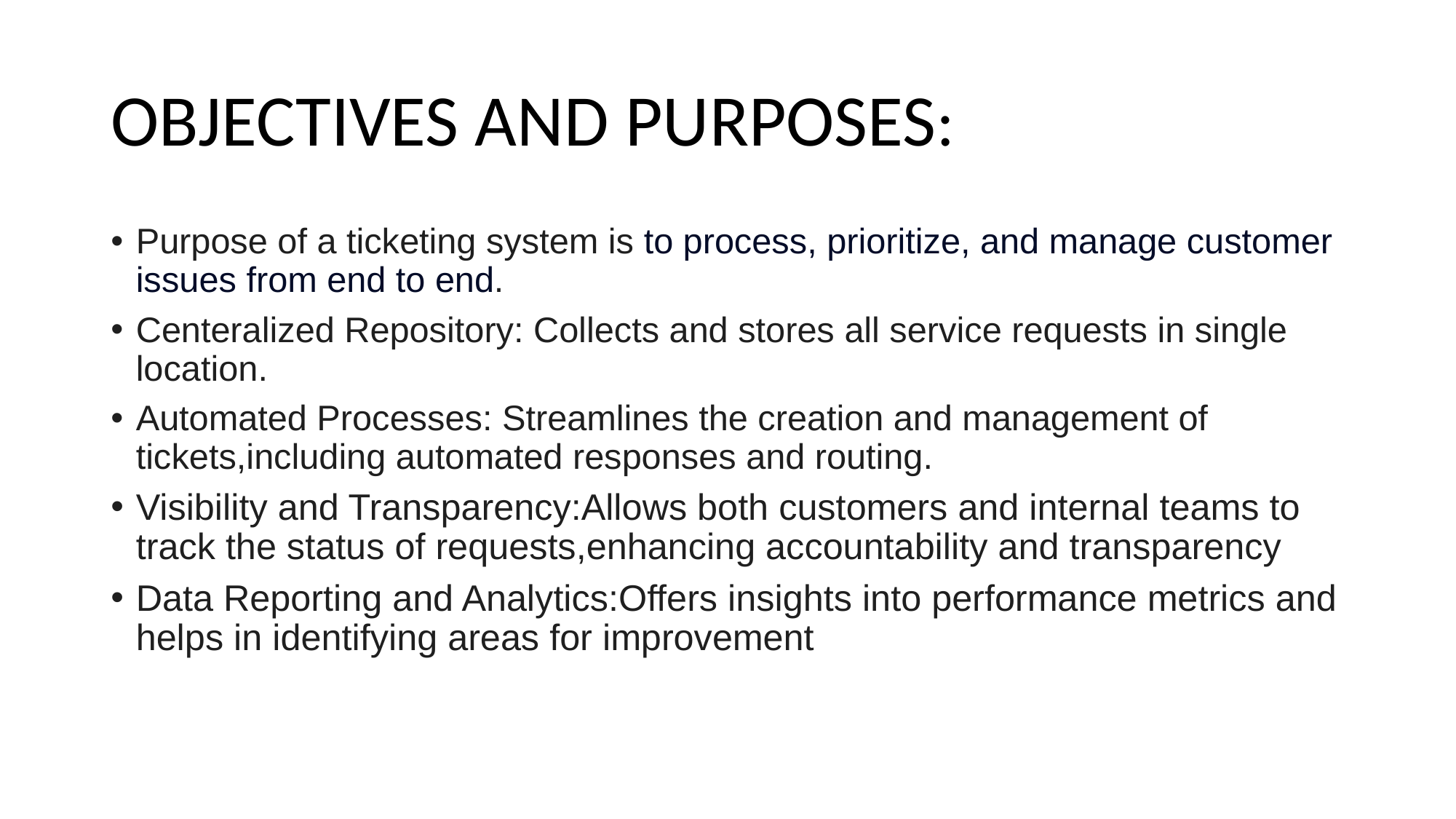

# OBJECTIVES AND PURPOSES:
Purpose of a ticketing system is to process, prioritize, and manage customer issues from end to end.
Centeralized Repository: Collects and stores all service requests in single location.
Automated Processes: Streamlines the creation and management of tickets,including automated responses and routing.
Visibility and Transparency:Allows both customers and internal teams to track the status of requests,enhancing accountability and transparency
Data Reporting and Analytics:Offers insights into performance metrics and helps in identifying areas for improvement